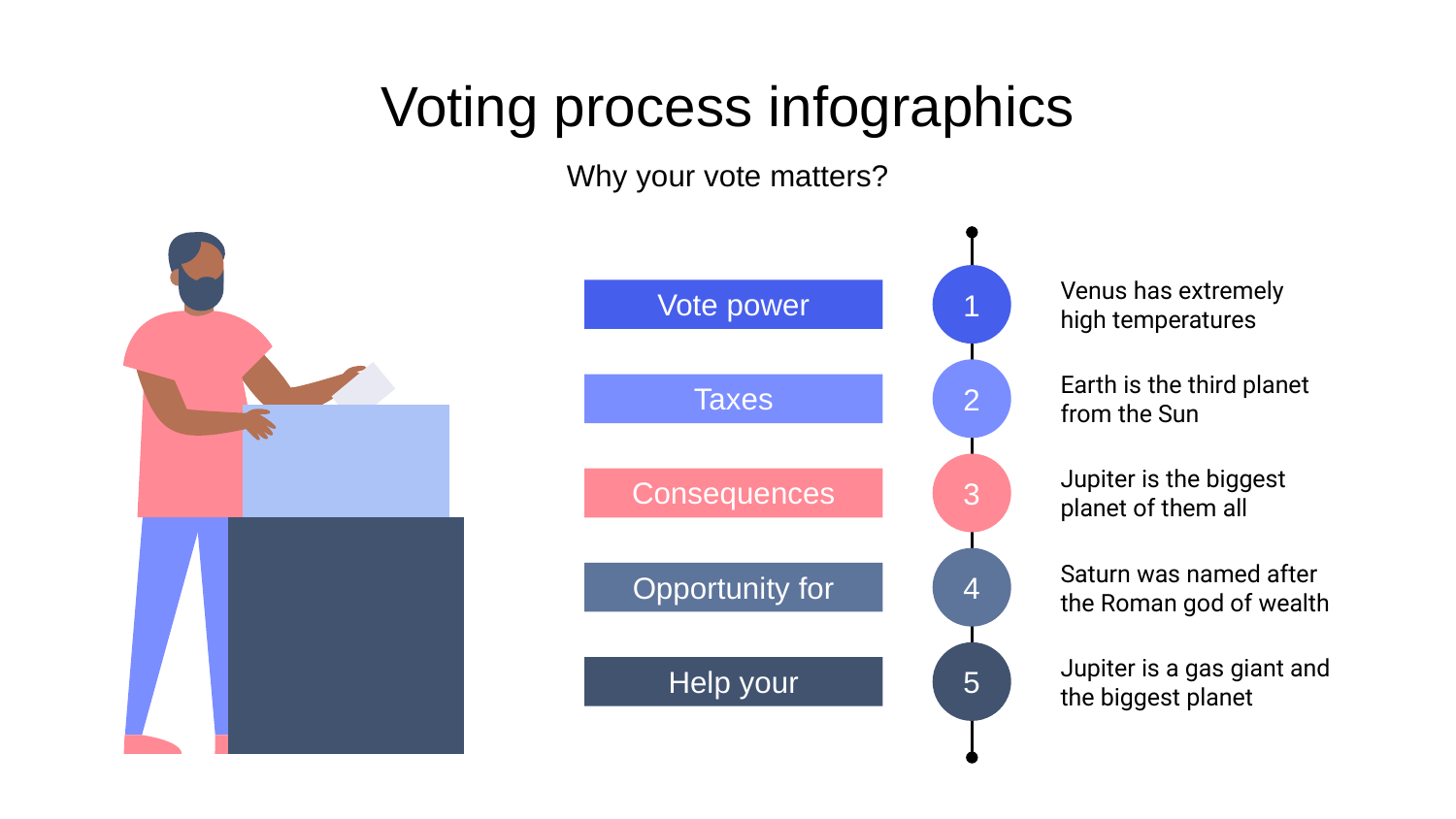

# Voting process infographics
Why your vote matters?

1
2
3
4
5
Venus has extremely high temperatures
Vote power
Earth is the third planet from the Sun
Taxes
Jupiter is the biggest planet of them all
Consequences
Saturn was named after the Roman god of wealth
Opportunity for change
Jupiter is a gas giant and the biggest planet
Help your community